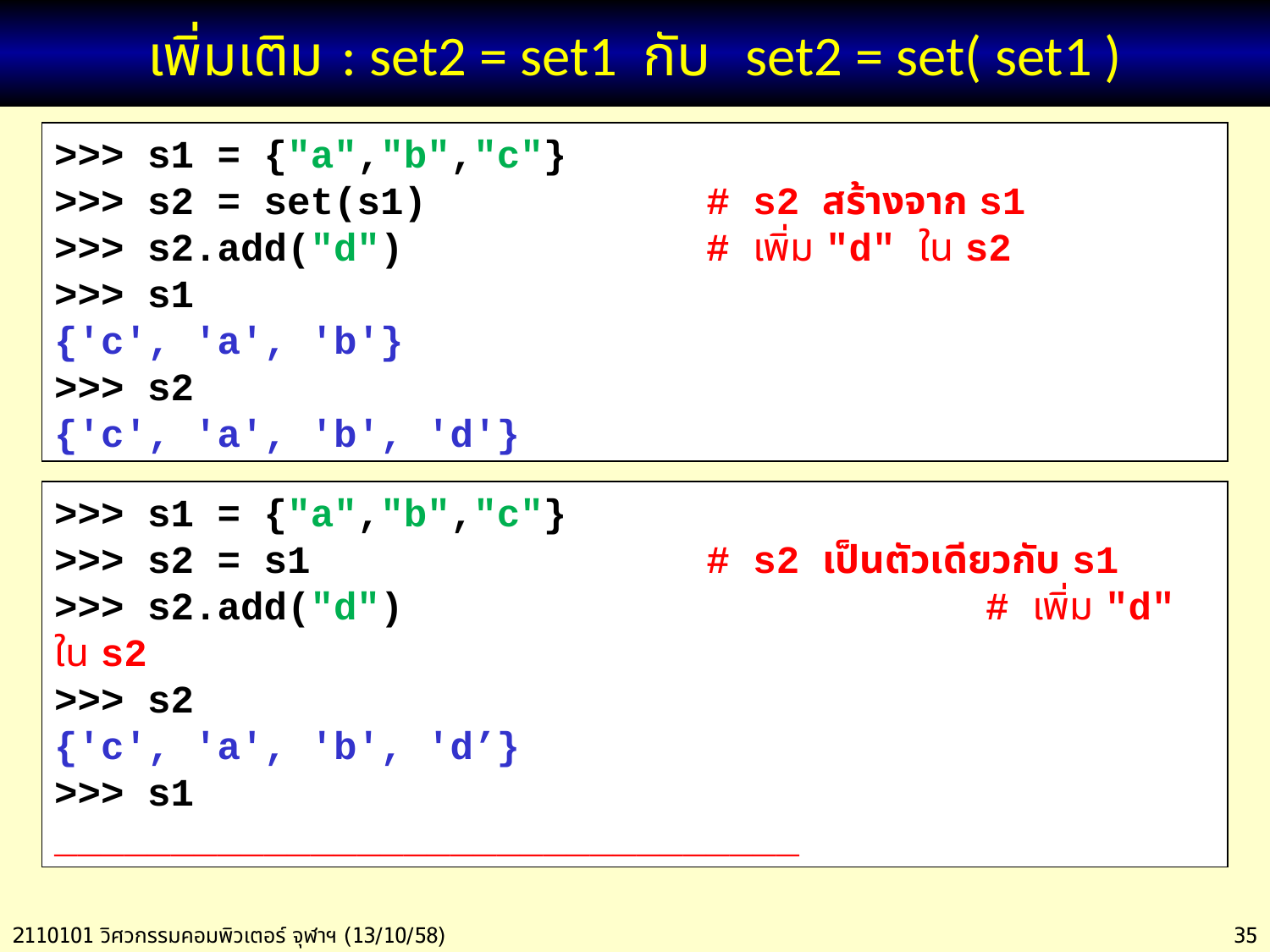

# เพิ่มเติม : set2 = set1  กับ  set2 = set( set1 )
>>> s1 = {"a","b","c"}
>>> s2 = set(s1)            # s2 สร้างจาก s1
>>> s2.add("d")             # เพิ่ม "d" ใน s2
>>> s1
{'c', 'a', 'b'}
>>> s2
{'c', 'a', 'b', 'd'}
>>> s1 = {"a","b","c"}
>>> s2 = s1                 # s2 เป็นตัวเดียวกับ s1
>>> s2.add("d")                         # เพิ่ม "d" ใน s2
>>> s2
{'c', 'a', 'b', 'd’}
>>> s1
________________________________